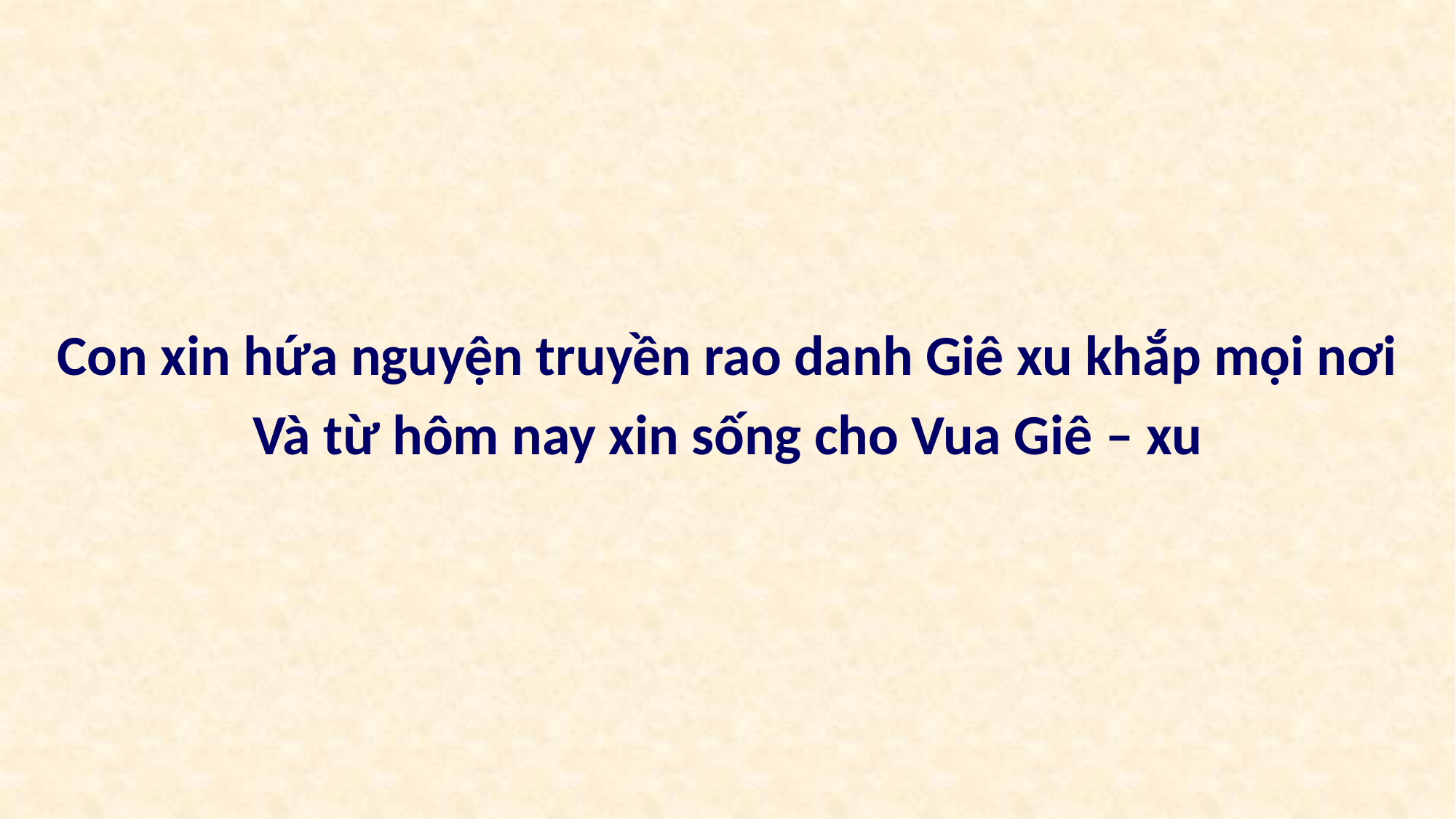

Con xin hứa nguyện truyền rao danh Giê xu khắp mọi nơi
Và từ hôm nay xin sống cho Vua Giê – xu